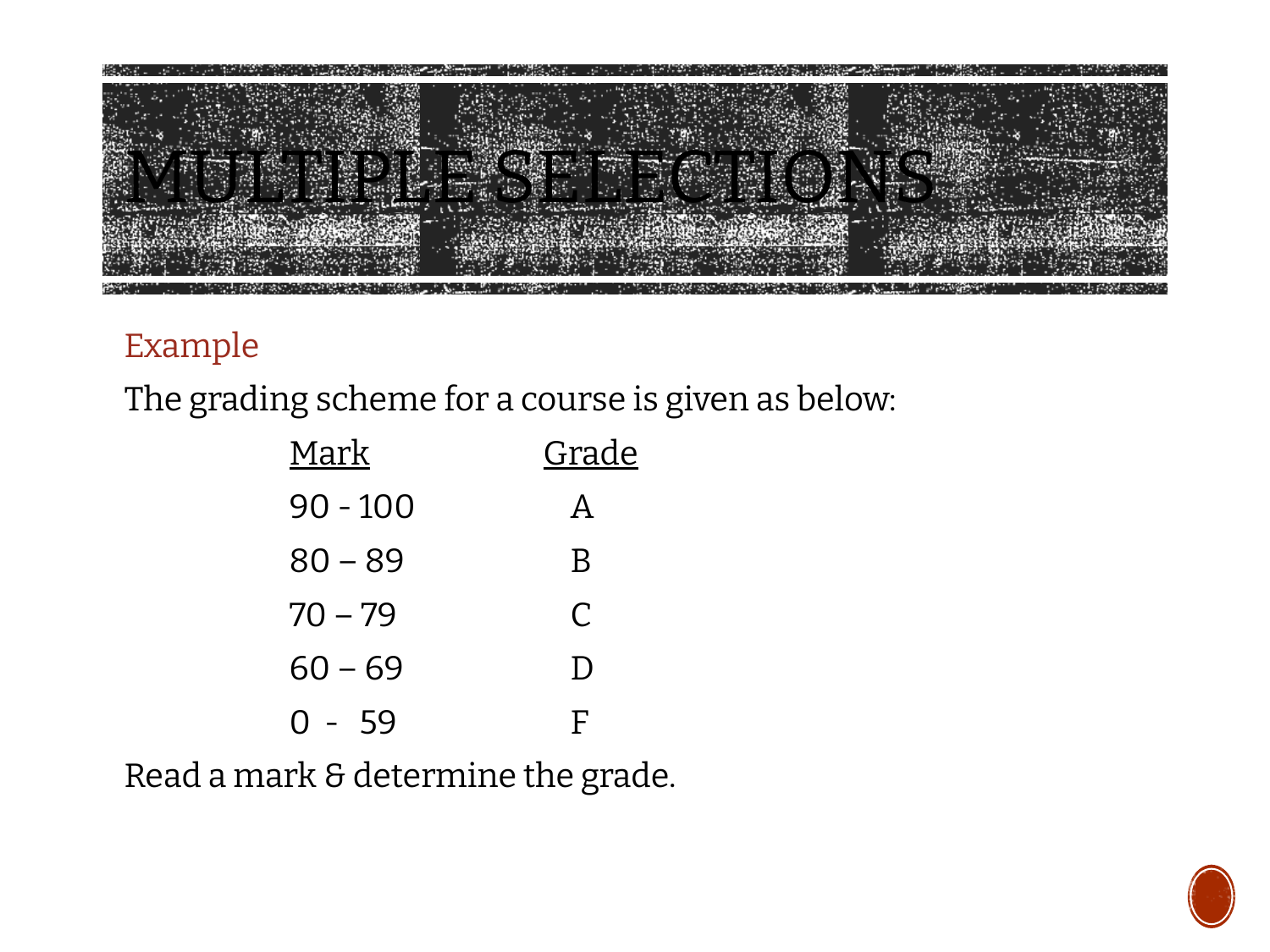

# Multiple Selections

Example
The grading scheme for a course is given as below:
		Mark		Grade
		90 - 100		    A
		80 – 89		    B
		70 – 79		    C
		60 – 69		    D
		0  -   59		    F
Read a mark & determine the grade.